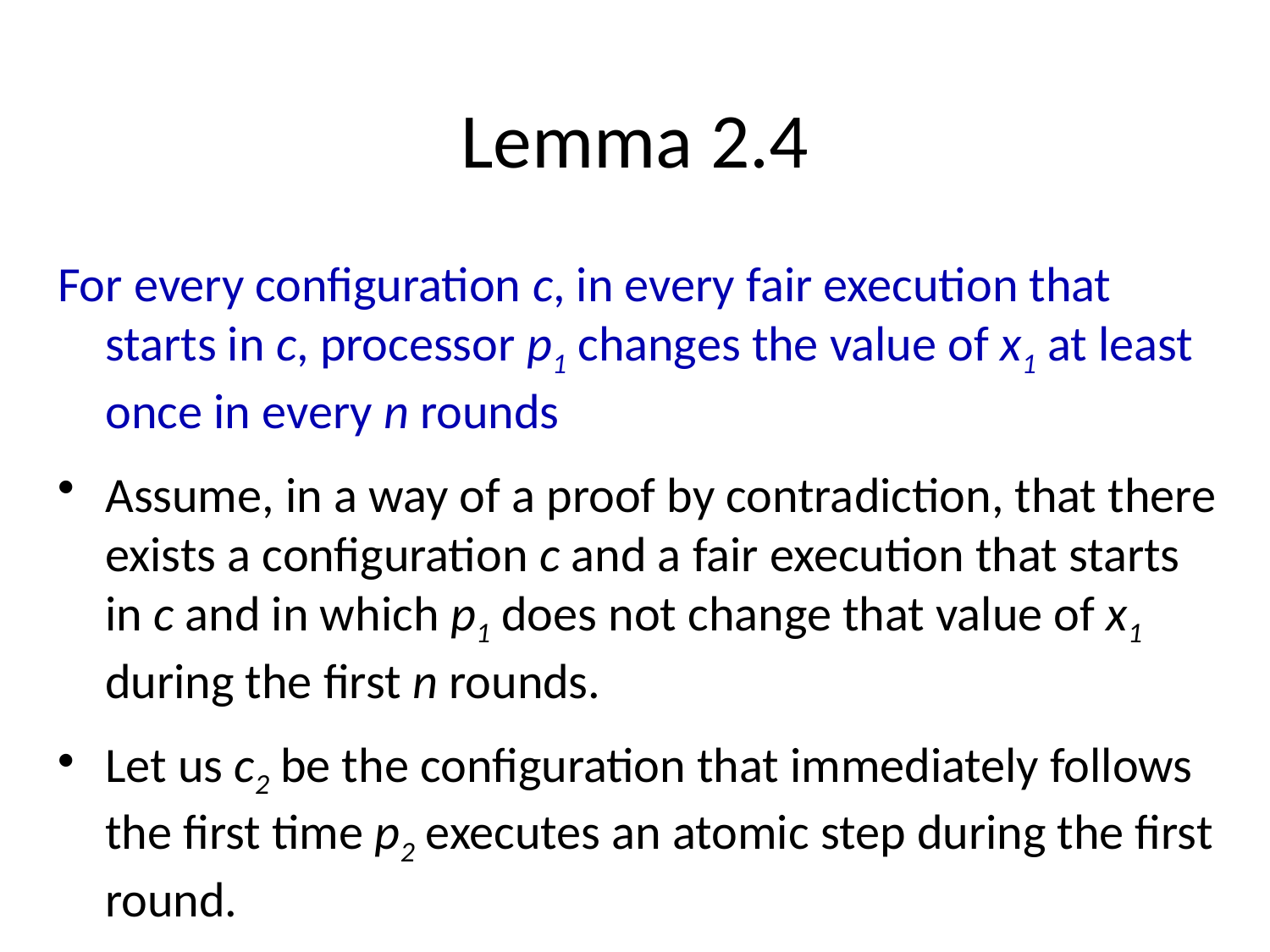

# Lemma 2.4
For every configuration c, in every fair execution that starts in c, processor p1 changes the value of x1 at least once in every n rounds
Assume, in a way of a proof by contradiction, that there exists a configuration c and a fair execution that starts in c and in which p1 does not change that value of x1 during the first n rounds.
Let us c2 be the configuration that immediately follows the first time p2 executes an atomic step during the first round.